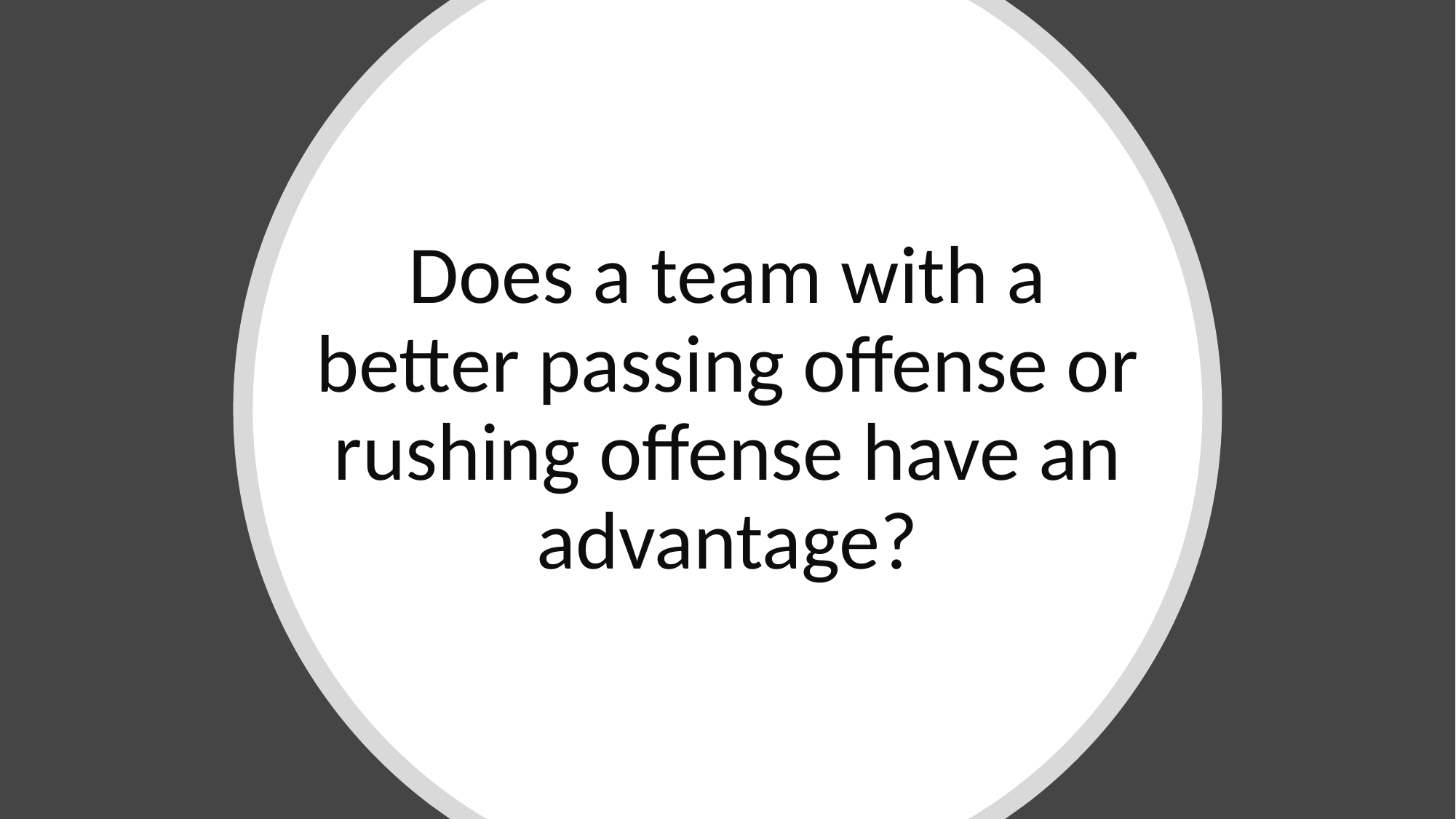

# Does a team with a better passing offense or rushing offense have an advantage?